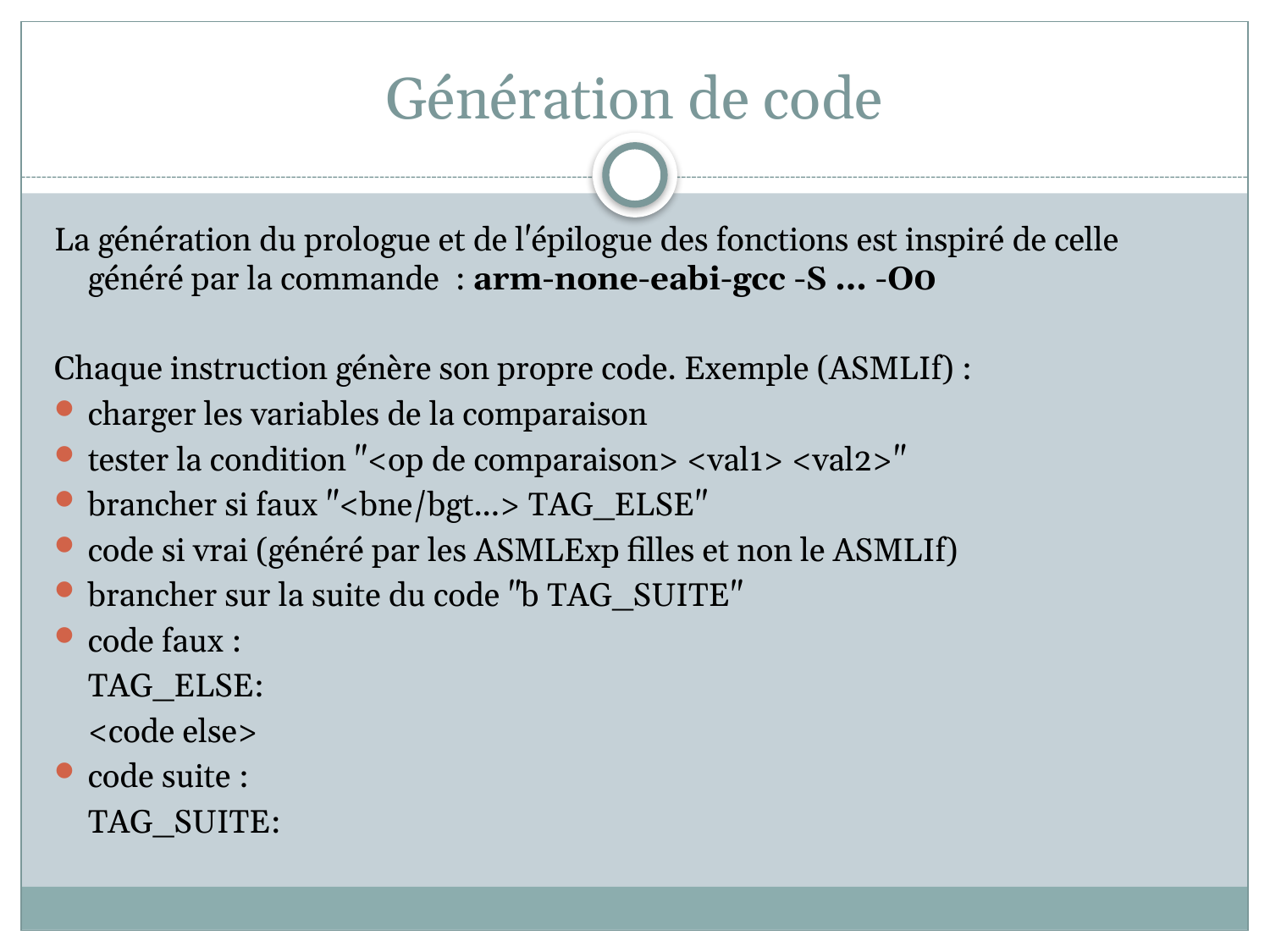

# Génération de code
La génération du prologue et de l'épilogue des fonctions est inspiré de celle généré par la commande  : arm-none-eabi-gcc -S ... -O0

Chaque instruction génère son propre code. Exemple (ASMLIf) :
charger les variables de la comparaison
tester la condition "<op de comparaison> <val1> <val2>"
brancher si faux "<bne/bgt...> TAG_ELSE"
code si vrai (généré par les ASMLExp filles et non le ASMLIf)
brancher sur la suite du code "b TAG_SUITE"
code faux :
	TAG_ELSE:
		<code else>
code suite :
	TAG_SUITE: